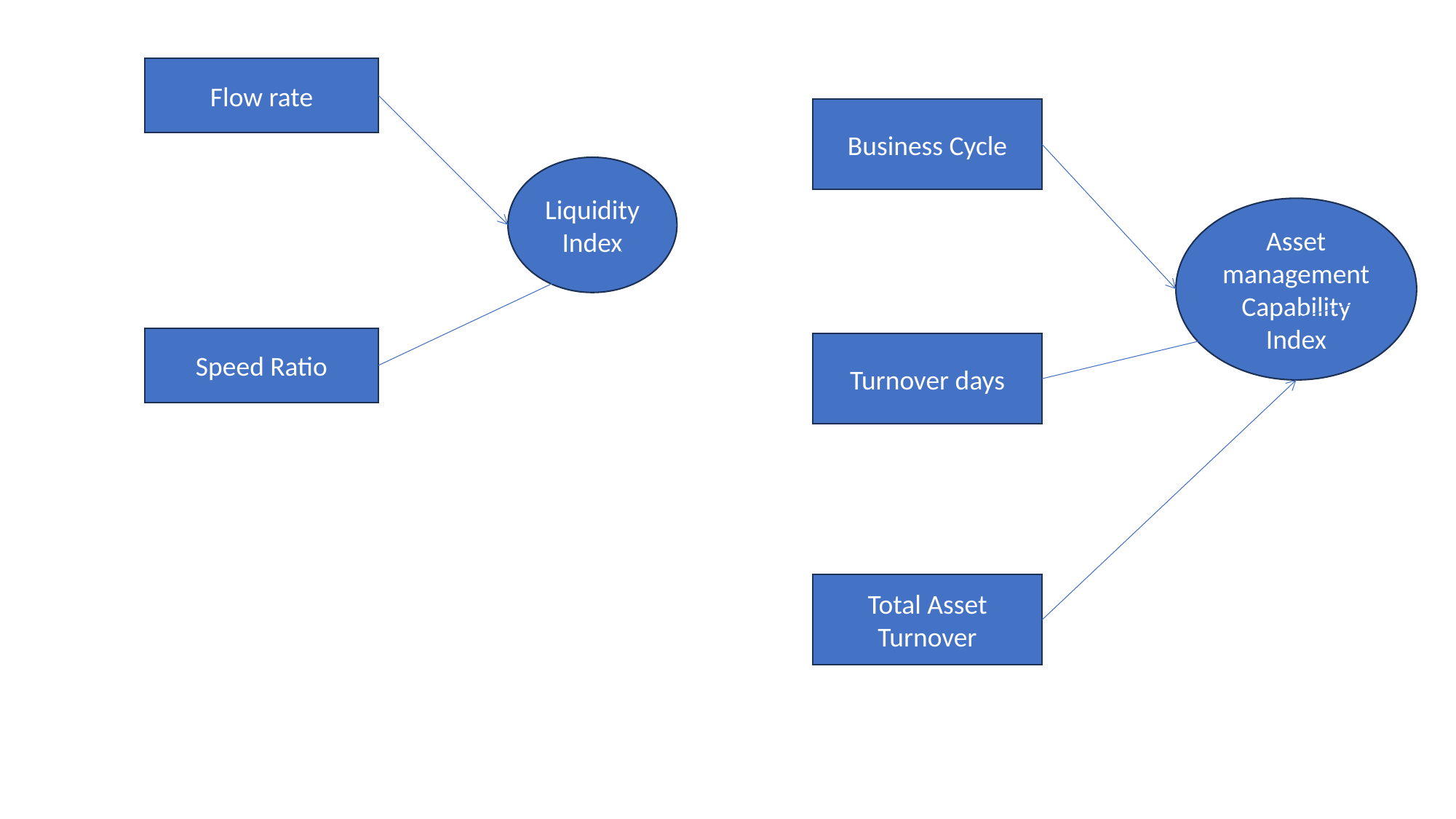

Flow rate
Business Cycle
Liquidity Index
Asset management Capability Index
Speed Ratio
Turnover days
Total Asset Turnover